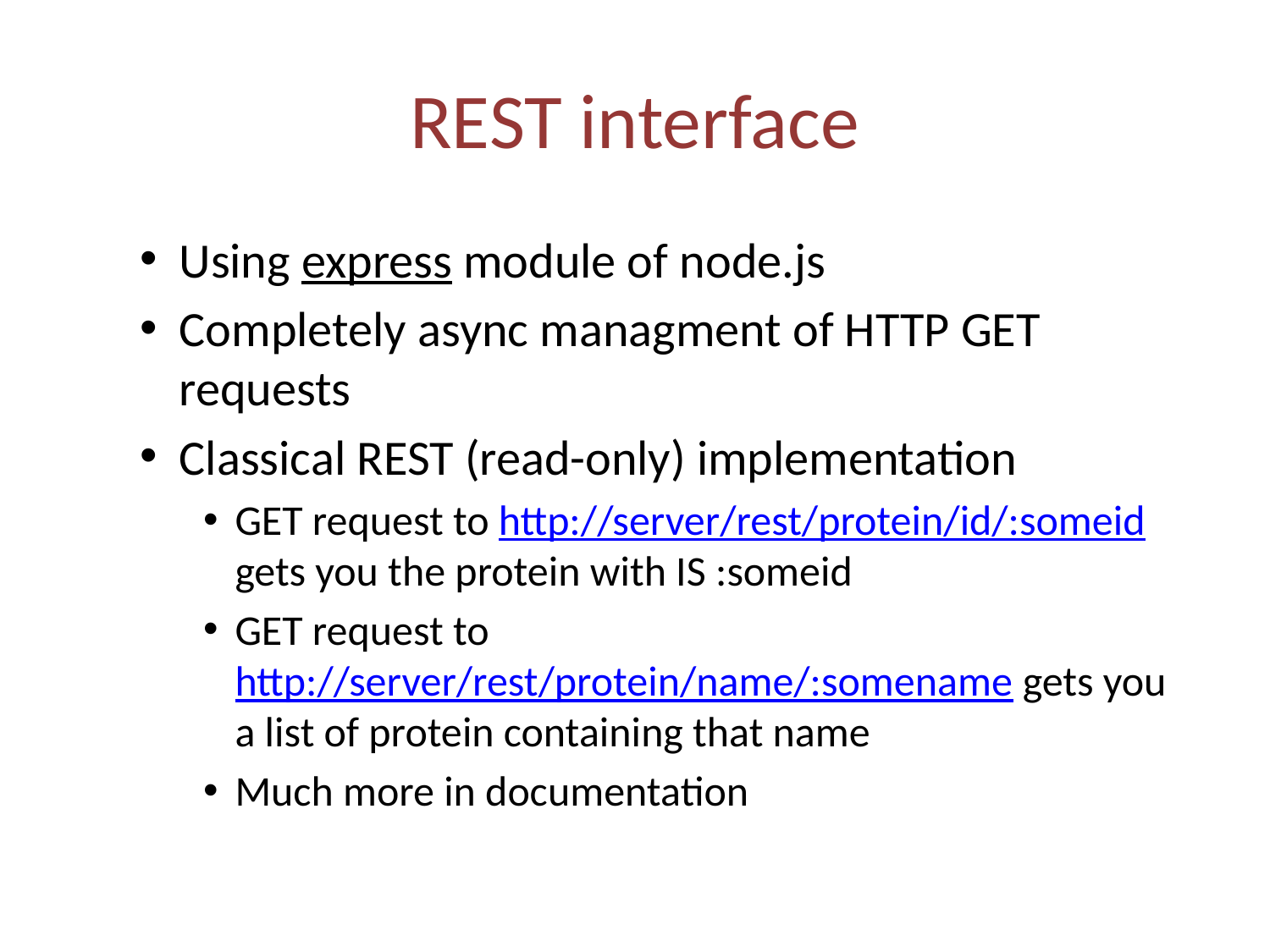

# REST interface
Using express module of node.js
Completely async managment of HTTP GET requests
Classical REST (read-only) implementation
GET request to http://server/rest/protein/id/:someid gets you the protein with IS :someid
GET request to http://server/rest/protein/name/:somename gets you a list of protein containing that name
Much more in documentation